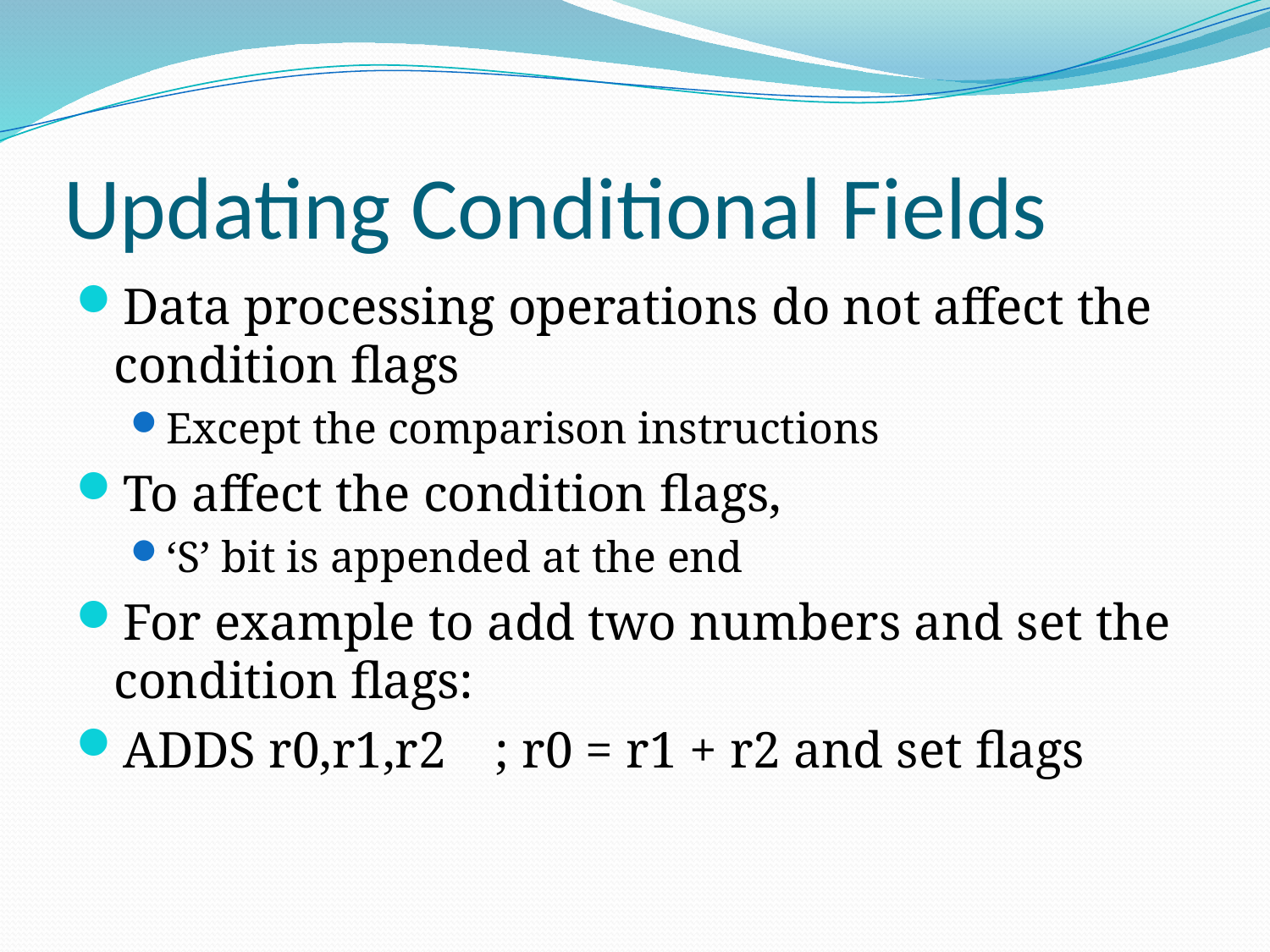

# Updating Conditional Fields
Data processing operations do not affect the condition flags
Except the comparison instructions
To affect the condition flags,
‘S’ bit is appended at the end
For example to add two numbers and set the condition flags:
ADDS r0,r1,r2	; r0 = r1 + r2 and set flags